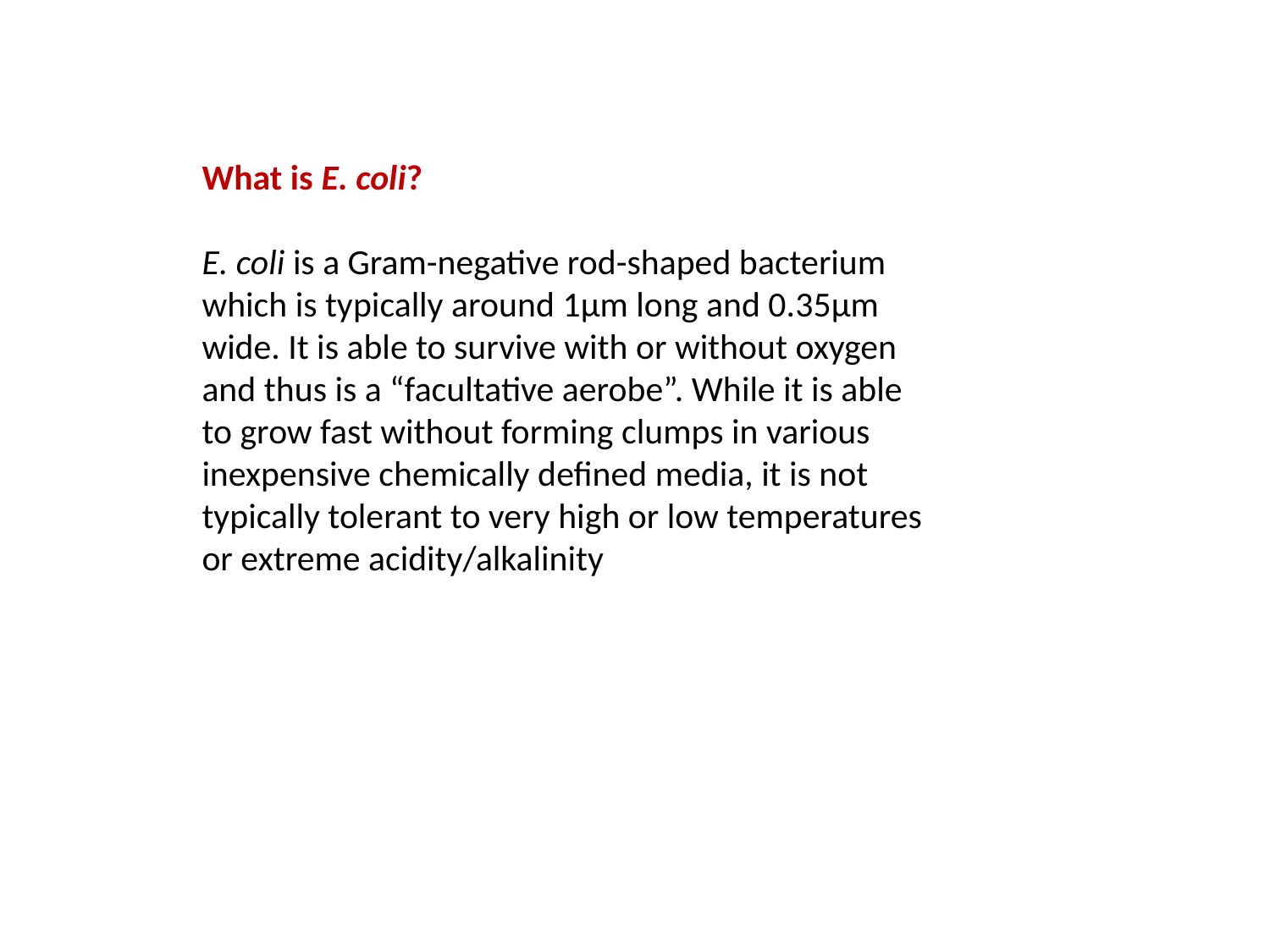

What is E. coli?
E. coli is a Gram-negative rod-shaped bacterium which is typically around 1µm long and 0.35µm wide. It is able to survive with or without oxygen and thus is a “facultative aerobe”. While it is able to grow fast without forming clumps in various inexpensive chemically defined media, it is not typically tolerant to very high or low temperatures or extreme acidity/alkalinity